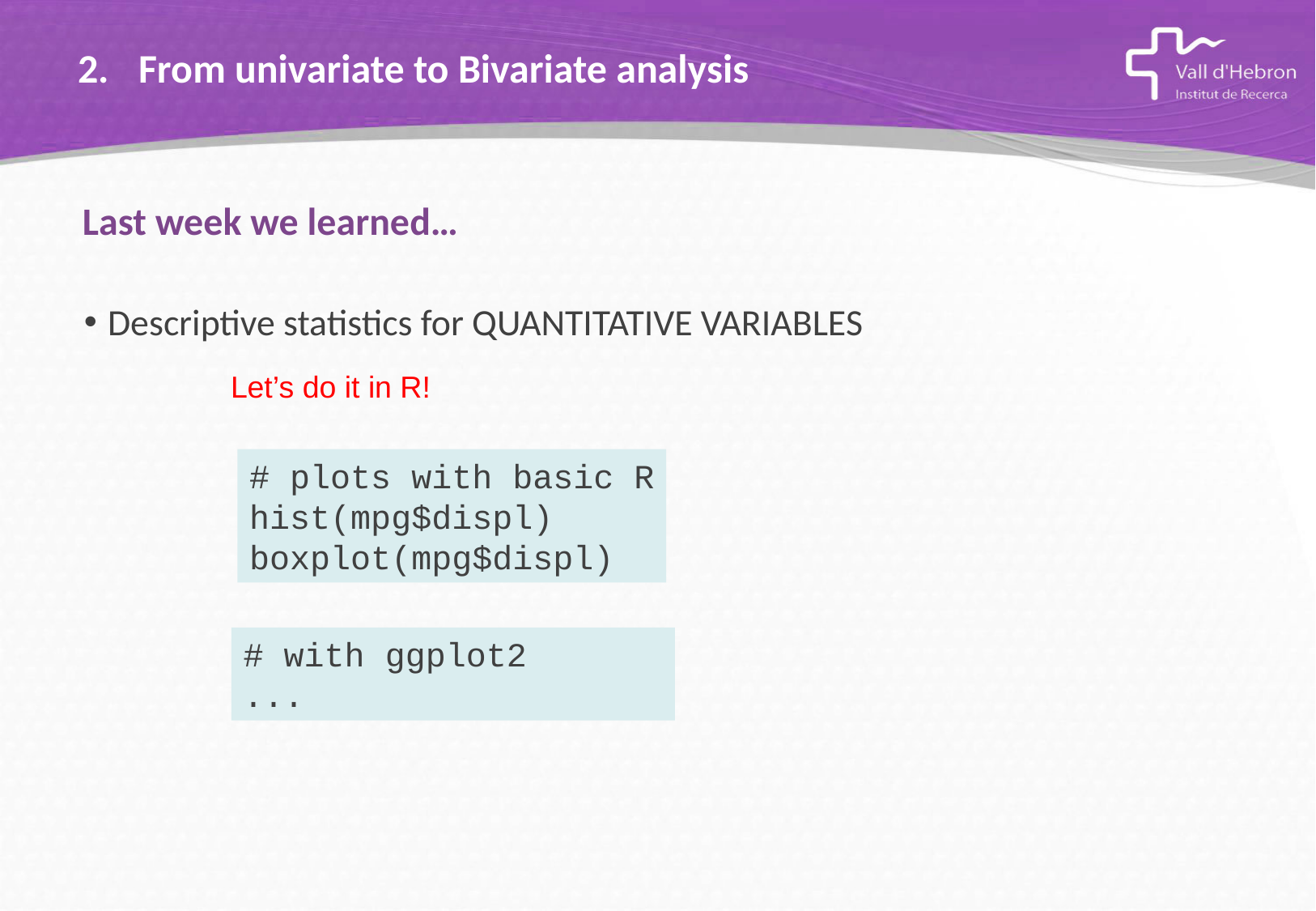

# From univariate to Bivariate analysis
Last week we learned…
Descriptive statistics for QUANTITATIVE VARIABLES
Let’s do it in R!

# plots with basic R
hist(mpg$displ)
boxplot(mpg$displ)
# with ggplot2
...